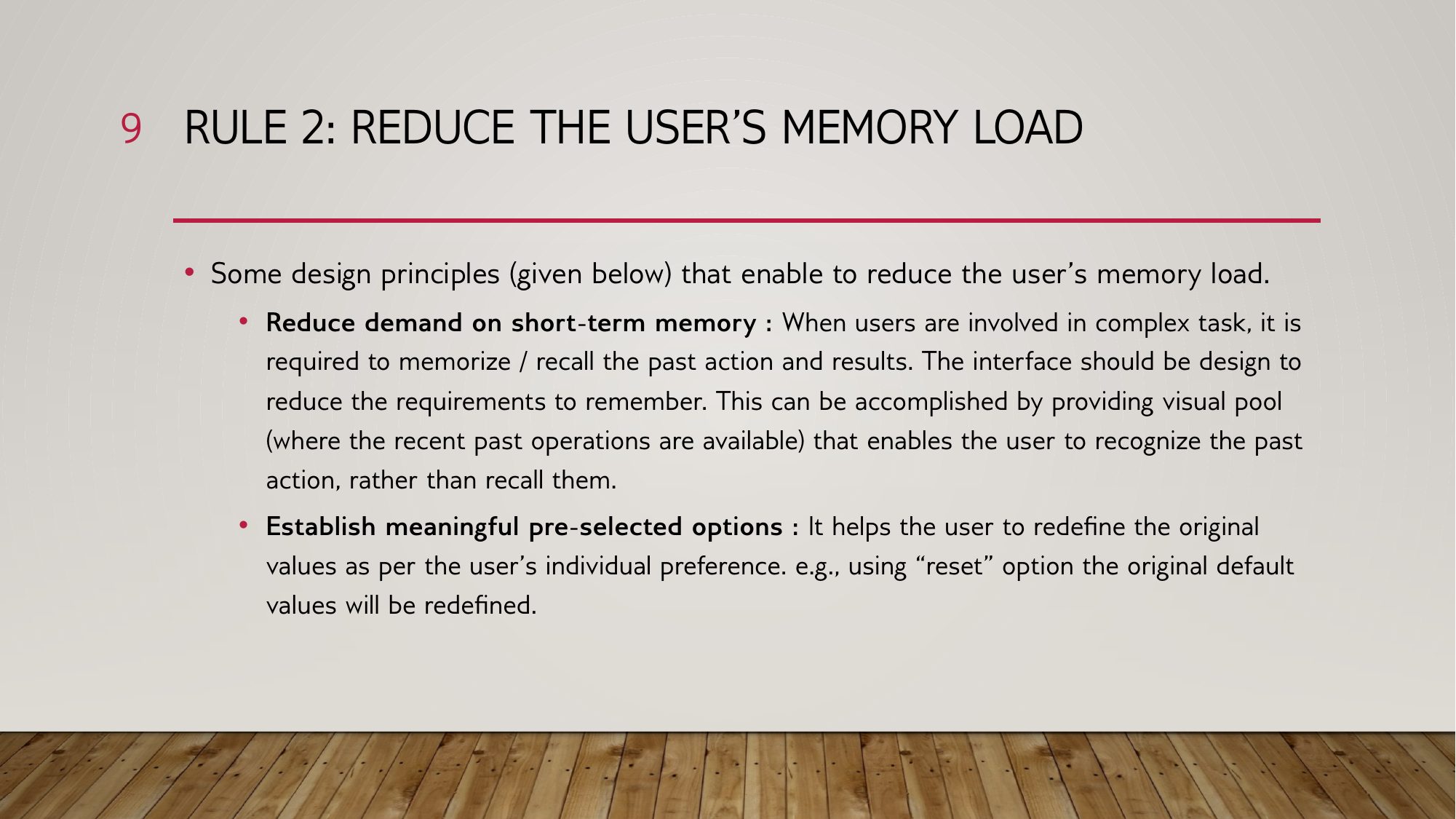

9
# Rule 2: Reduce the User’s Memory Load
Some design principles (given below) that enable to reduce the user’s memory load.
Reduce demand on short-term memory : When users are involved in complex task, it is required to memorize / recall the past action and results. The interface should be design to reduce the requirements to remember. This can be accomplished by providing visual pool (where the recent past operations are available) that enables the user to recognize the past action, rather than recall them.
Establish meaningful pre-selected options : It helps the user to redefine the original values as per the user’s individual preference. e.g., using “reset” option the original default values will be redefined.